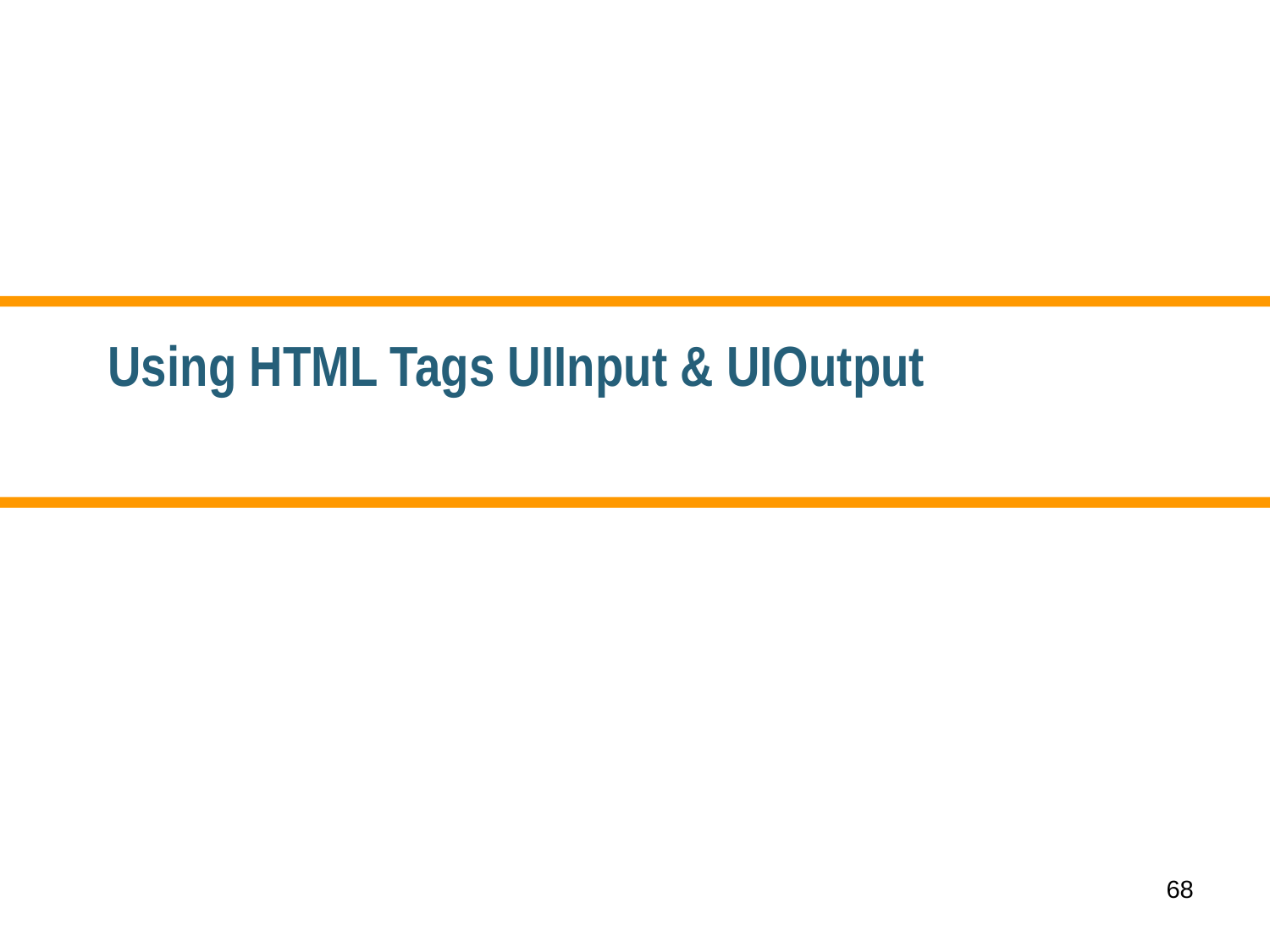

# Using HTML Tags UIInput & UIOutput

68